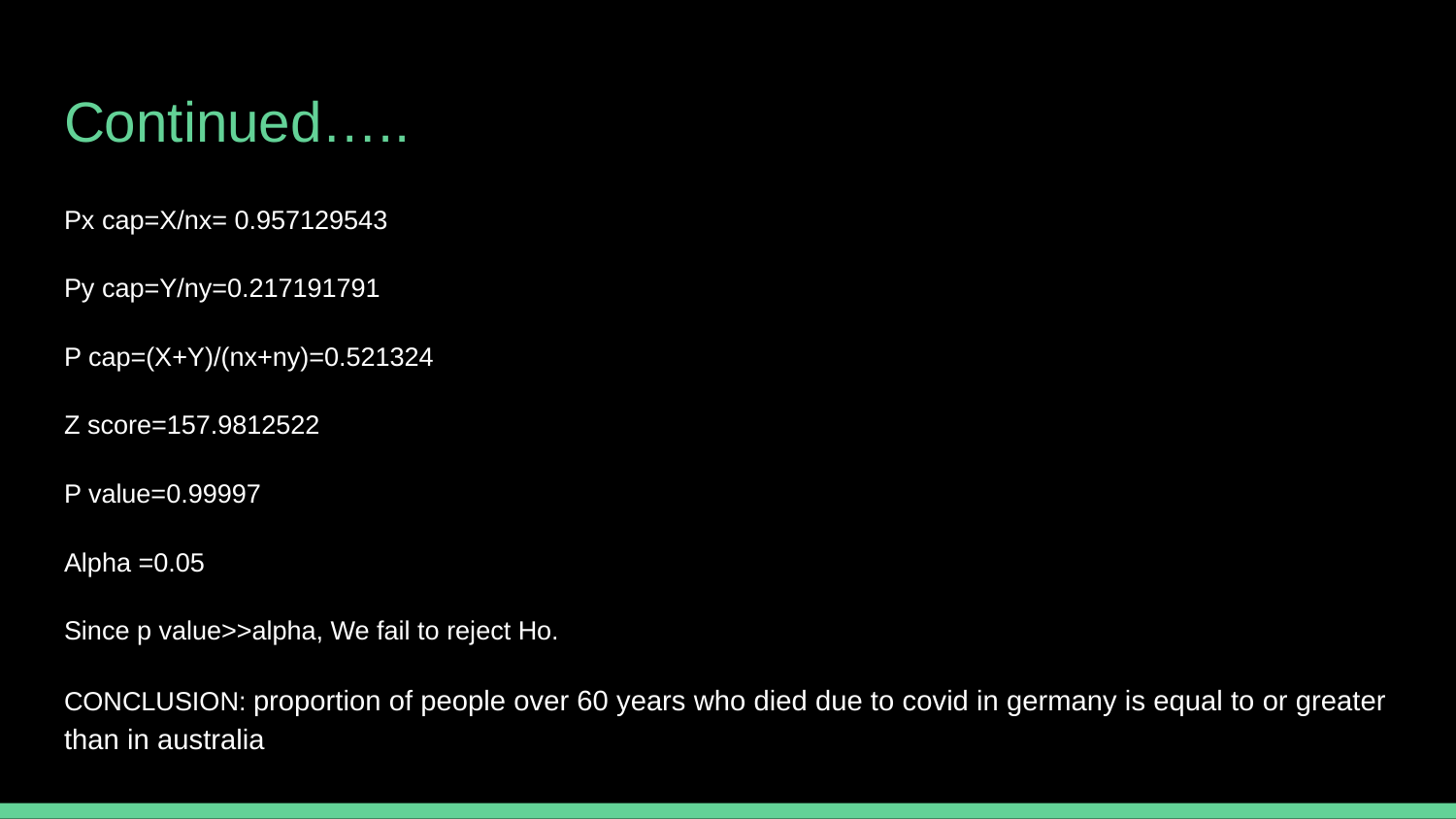

# Continued…..
Px cap=X/nx= 0.957129543
Py cap=Y/ny=0.217191791
P cap=(X+Y)/(nx+ny)=0.521324
Z score=157.9812522
P value=0.99997
Alpha =0.05
Since p value>>alpha, We fail to reject Ho.
CONCLUSION: proportion of people over 60 years who died due to covid in germany is equal to or greater than in australia